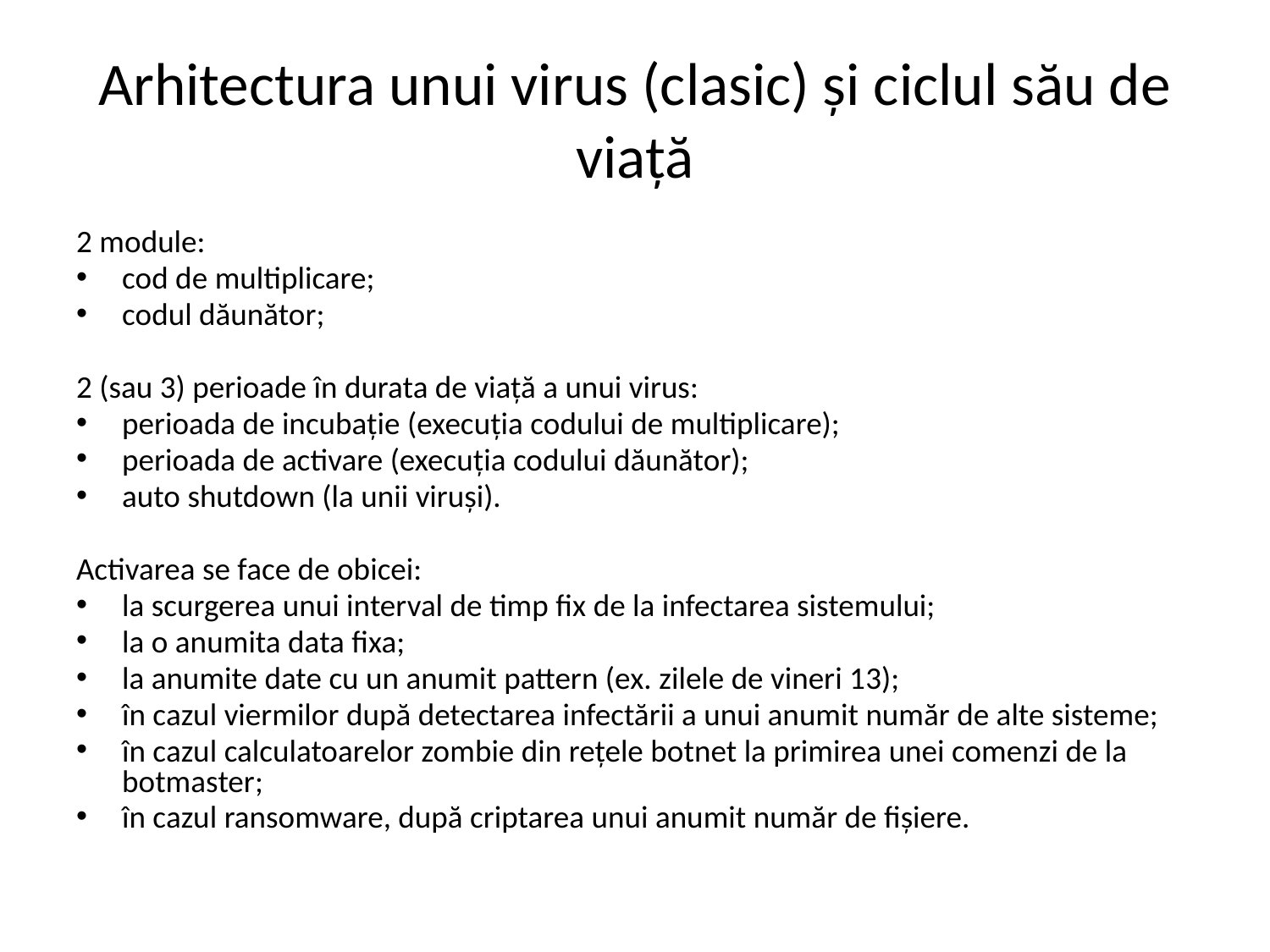

# Arhitectura unui virus (clasic) și ciclul său de viață
2 module:
cod de multiplicare;
codul dăunător;

2 (sau 3) perioade în durata de viață a unui virus:
perioada de incubație (execuția codului de multiplicare);
perioada de activare (execuția codului dăunător);
auto shutdown (la unii viruși).

Activarea se face de obicei:
la scurgerea unui interval de timp fix de la infectarea sistemului;
la o anumita data fixa;
la anumite date cu un anumit pattern (ex. zilele de vineri 13);
în cazul viermilor după detectarea infectării a unui anumit număr de alte sisteme;
în cazul calculatoarelor zombie din rețele botnet la primirea unei comenzi de la botmaster;
în cazul ransomware, după criptarea unui anumit număr de fișiere.